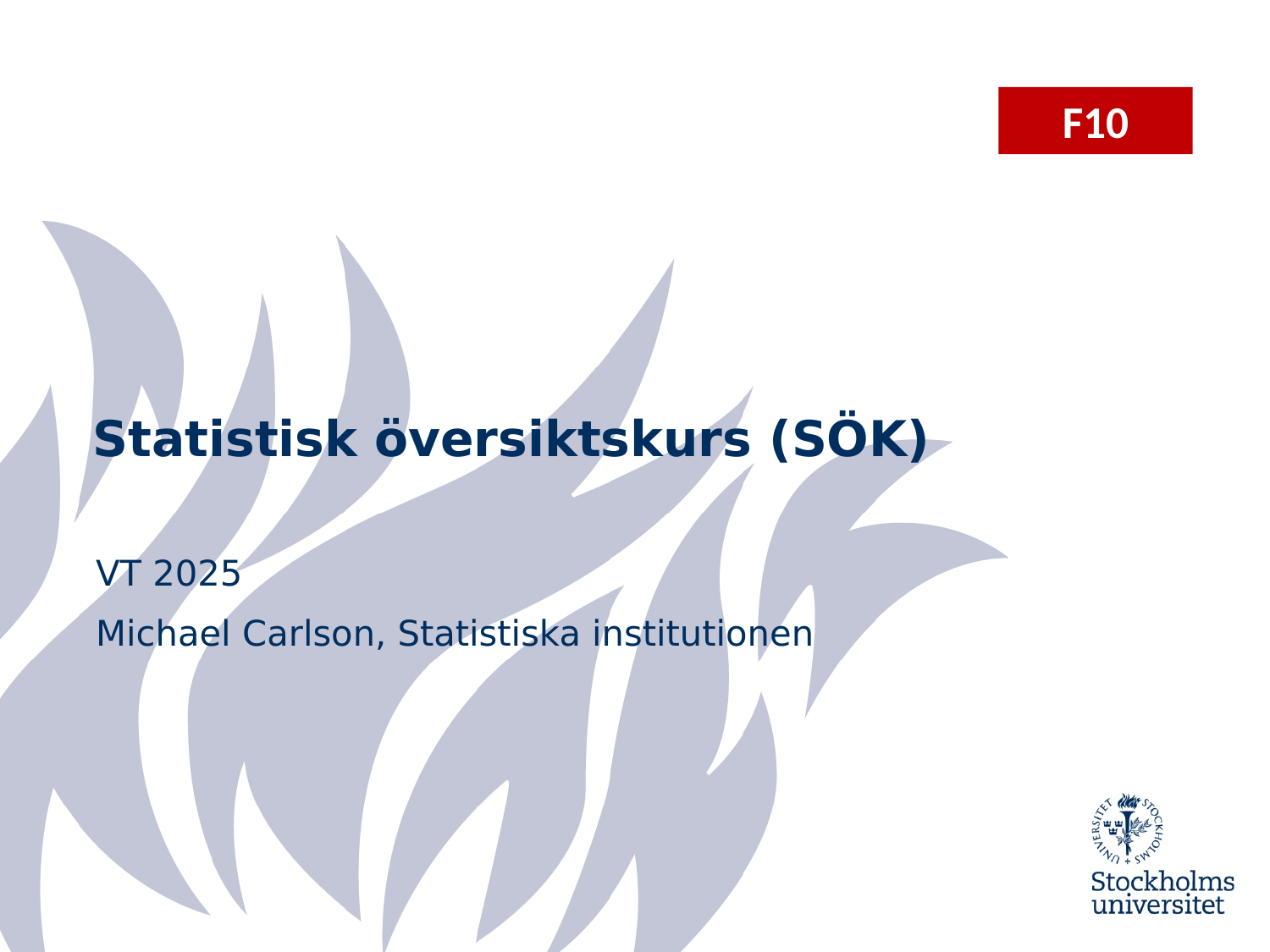

F10
# Statistisk översiktskurs (SÖK)
VT 2025
Michael Carlson, Statistiska institutionen